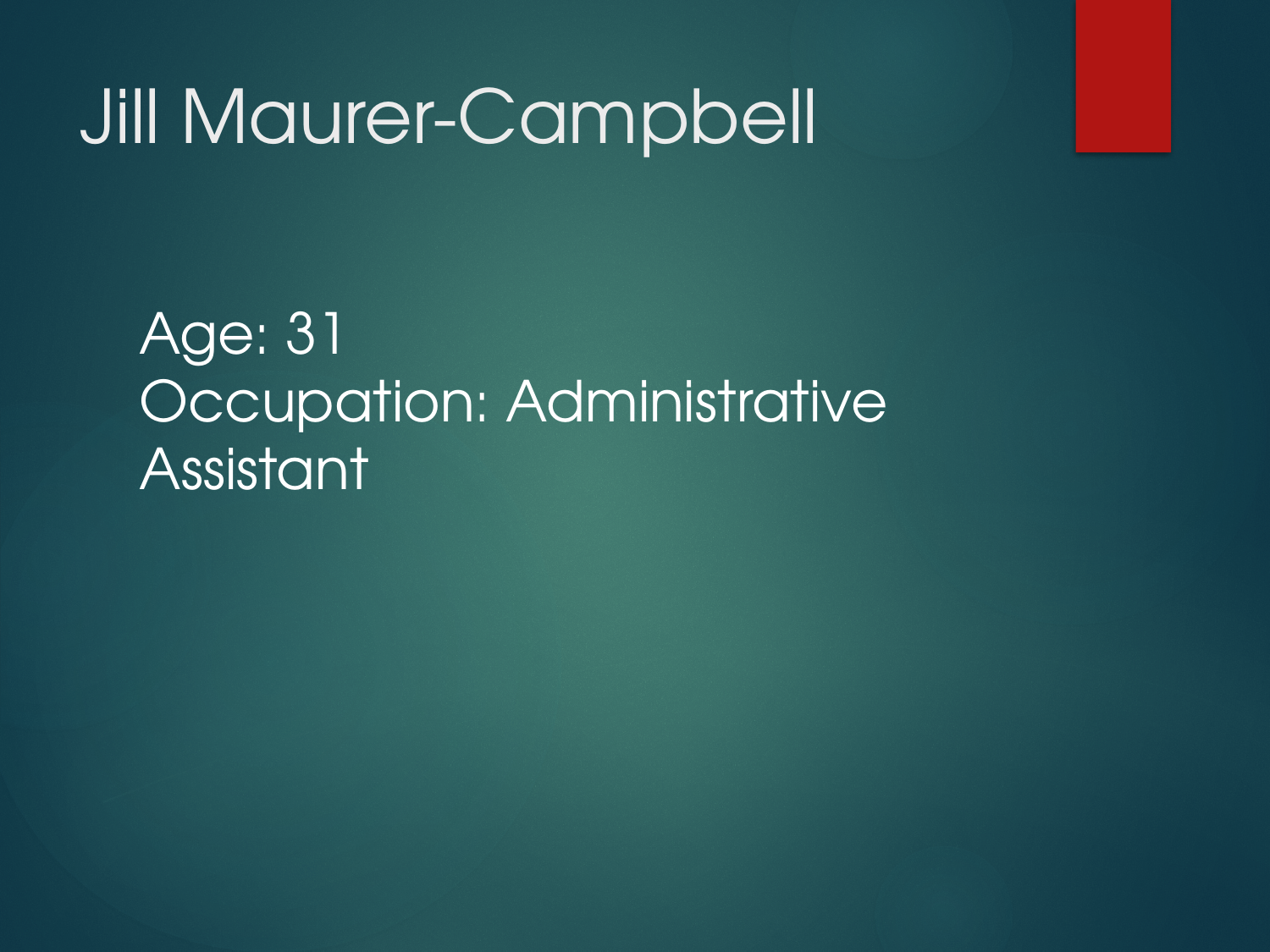

# Jill Maurer-Campbell

Age: 31
Occupation: Administrative Assistant